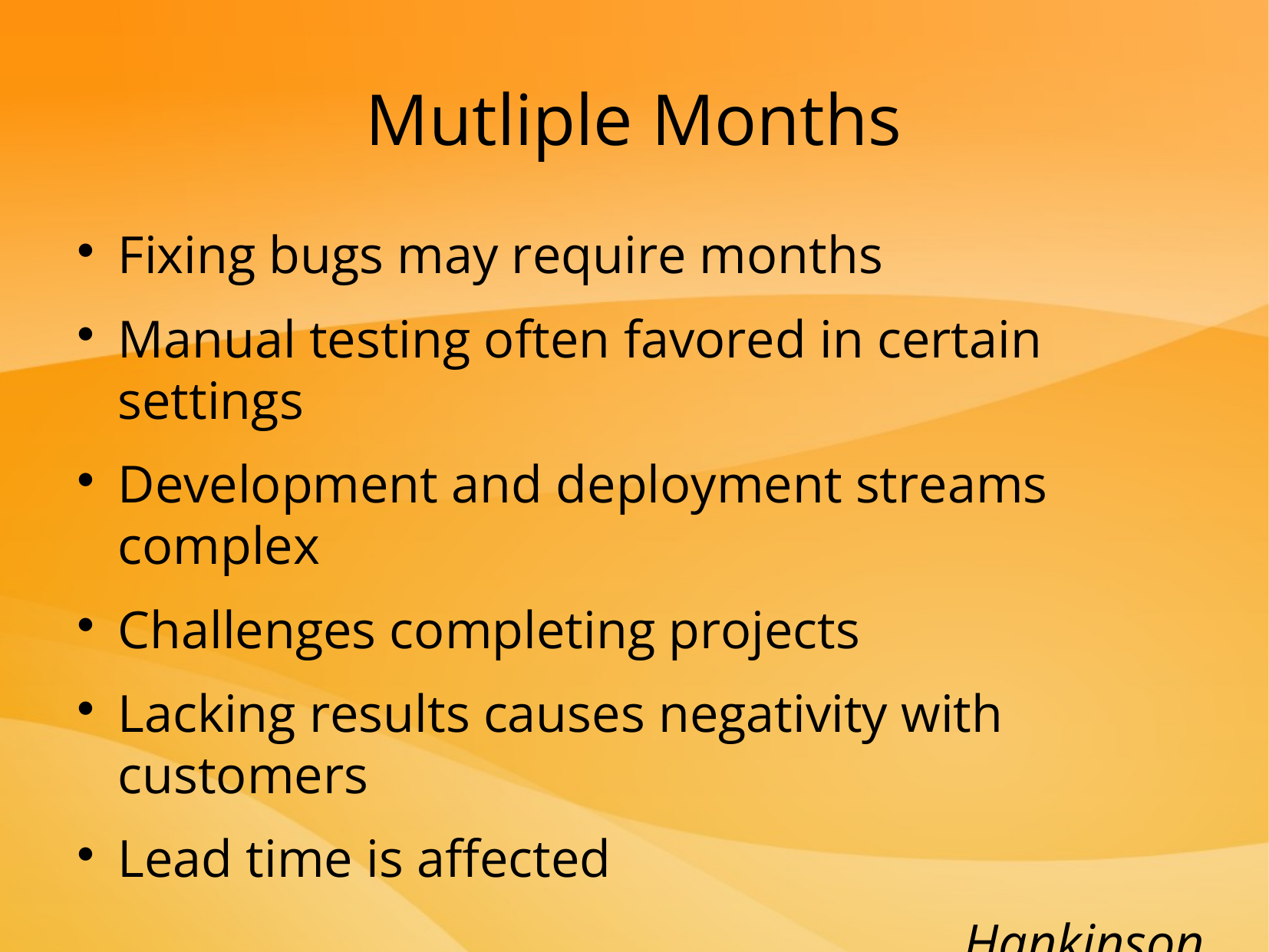

Mutliple Months
Fixing bugs may require months
Manual testing often favored in certain settings
Development and deployment streams complex
Challenges completing projects
Lacking results causes negativity with customers
Lead time is affected
Hankinson